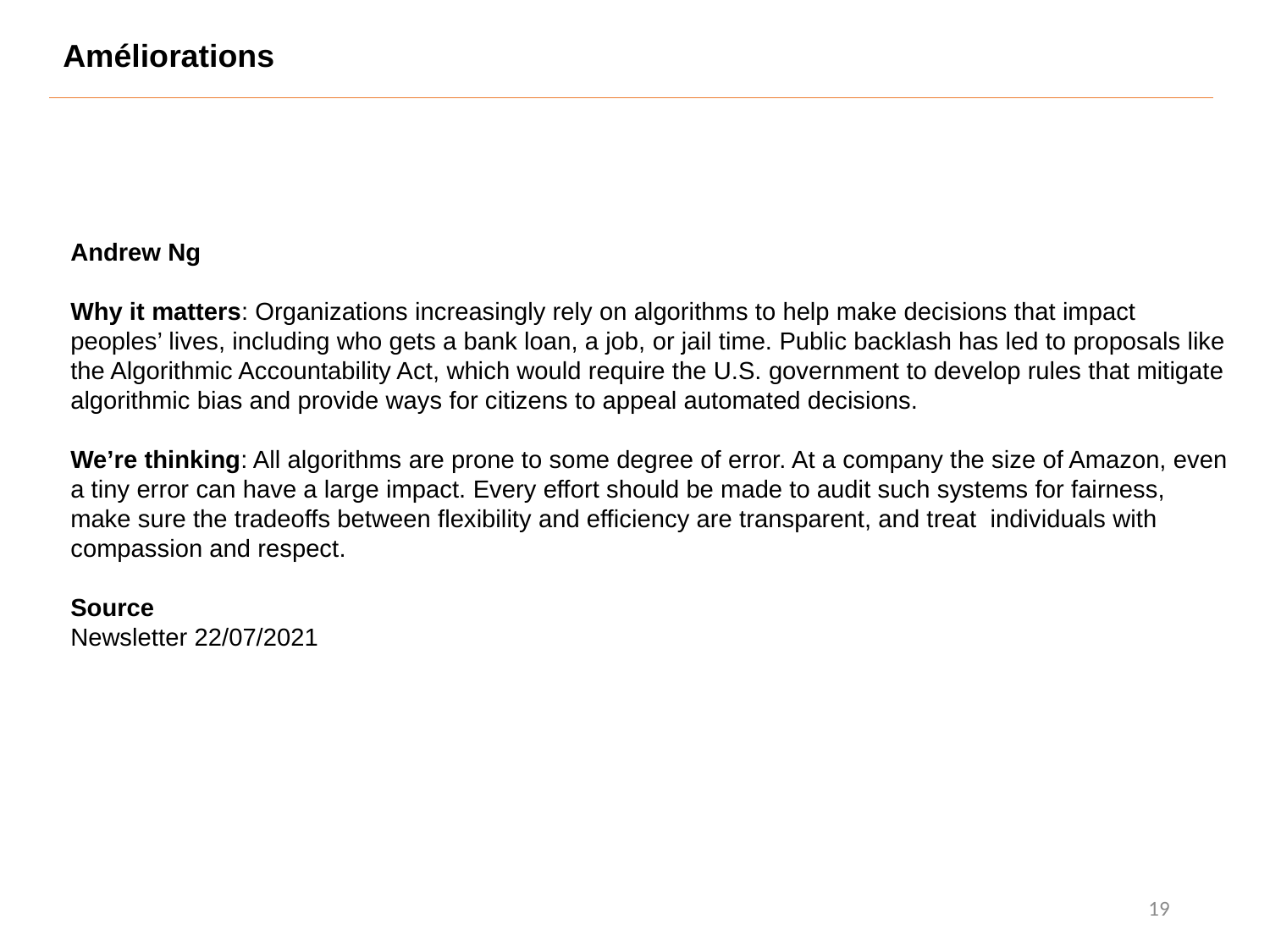

Améliorations
Andrew Ng

Why it matters: Organizations increasingly rely on algorithms to help make decisions that impact peoples’ lives, including who gets a bank loan, a job, or jail time. Public backlash has led to proposals like the Algorithmic Accountability Act, which would require the U.S. government to develop rules that mitigate algorithmic bias and provide ways for citizens to appeal automated decisions.

We’re thinking: All algorithms are prone to some degree of error. At a company the size of Amazon, even a tiny error can have a large impact. Every effort should be made to audit such systems for fairness, make sure the tradeoffs between flexibility and efficiency are transparent, and treat  individuals with compassion and respect.

Source
Newsletter 22/07/2021
19